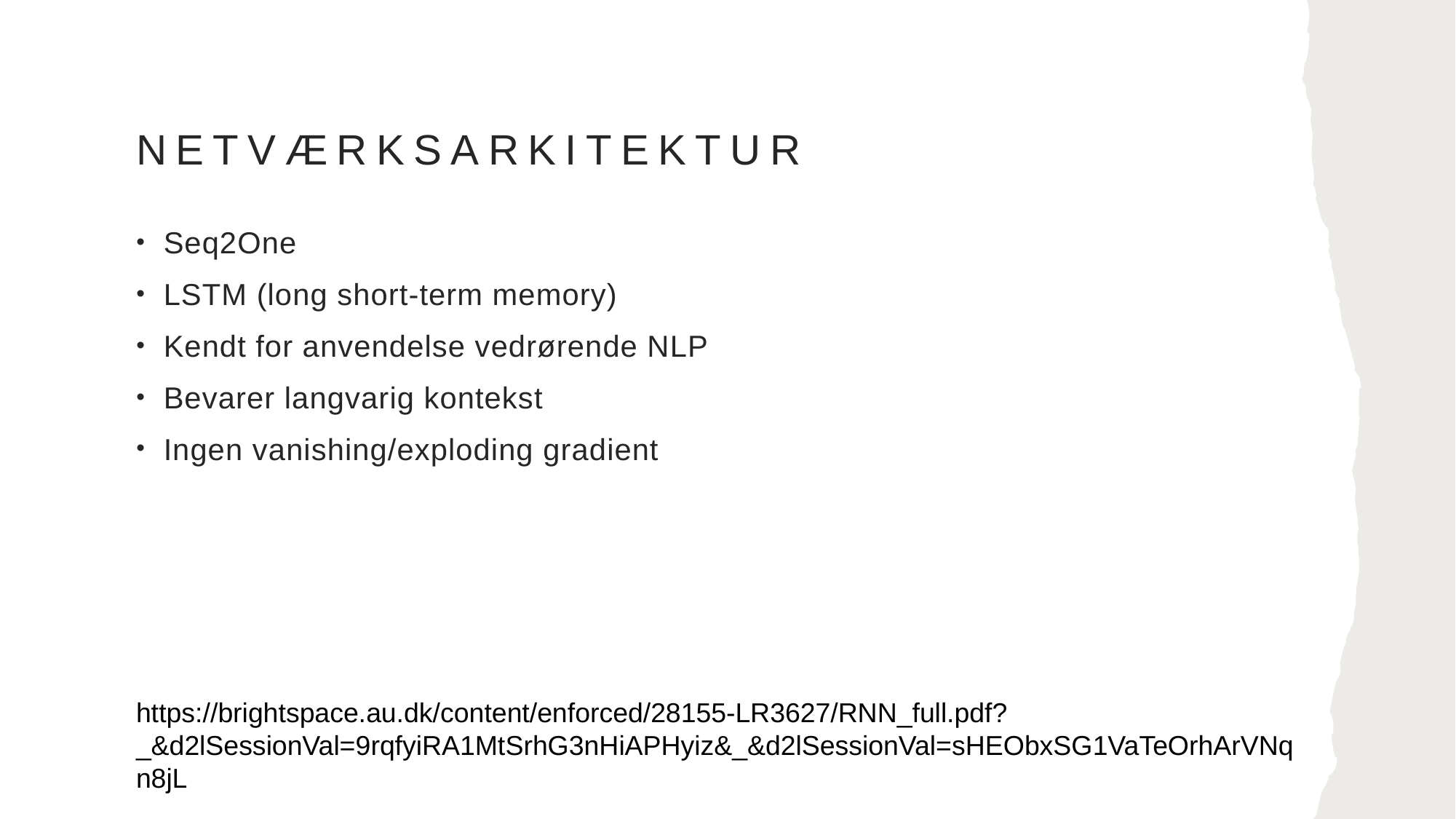

# netværksarkitektur
Seq2One
LSTM (long short-term memory)
Kendt for anvendelse vedrørende NLP
Bevarer langvarig kontekst
Ingen vanishing/exploding gradient
https://brightspace.au.dk/content/enforced/28155-LR3627/RNN_full.pdf?_&d2lSessionVal=9rqfyiRA1MtSrhG3nHiAPHyiz&_&d2lSessionVal=sHEObxSG1VaTeOrhArVNqn8jL